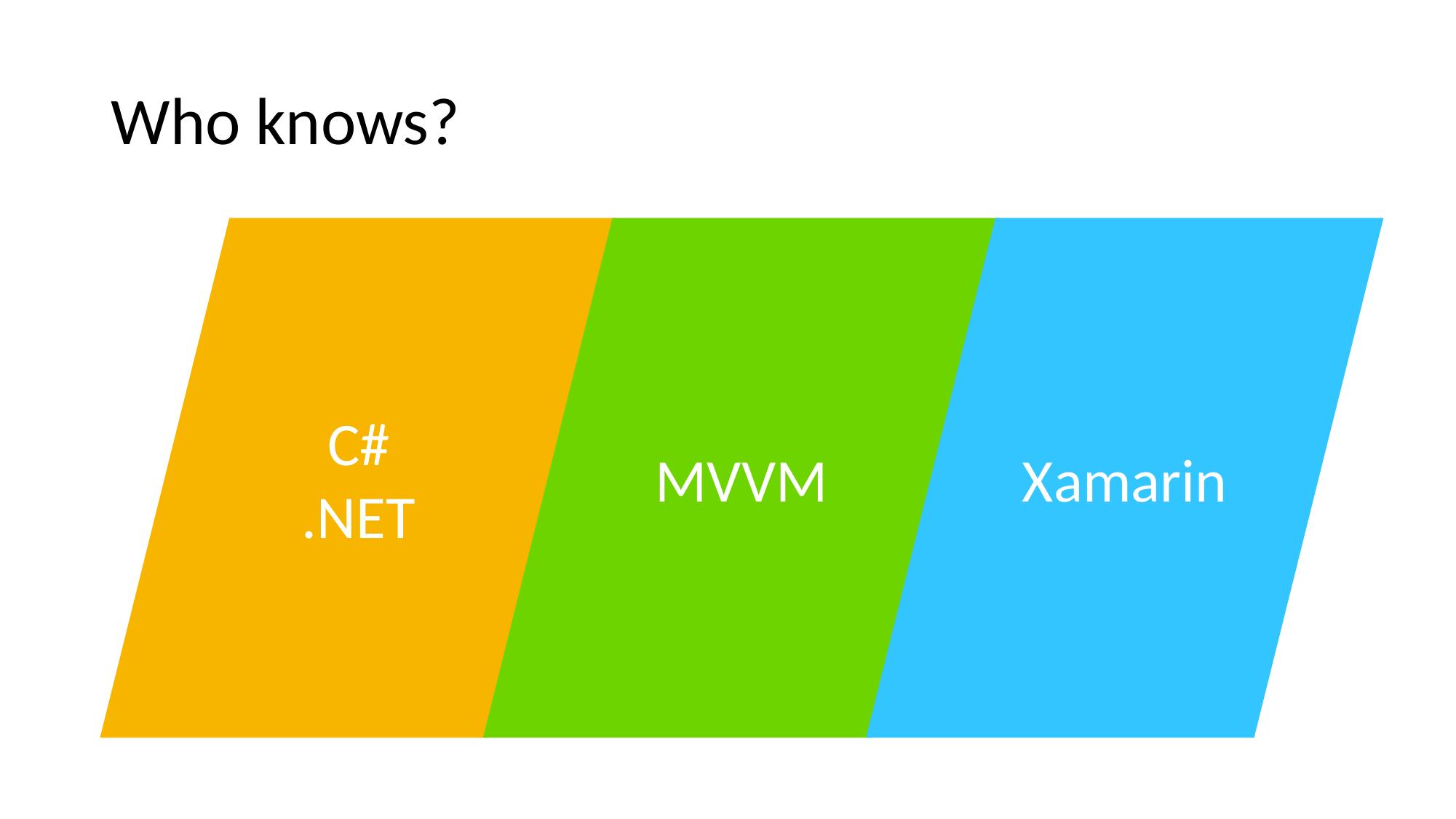

# Who knows?
MVVM
Xamarin
C#
.NET